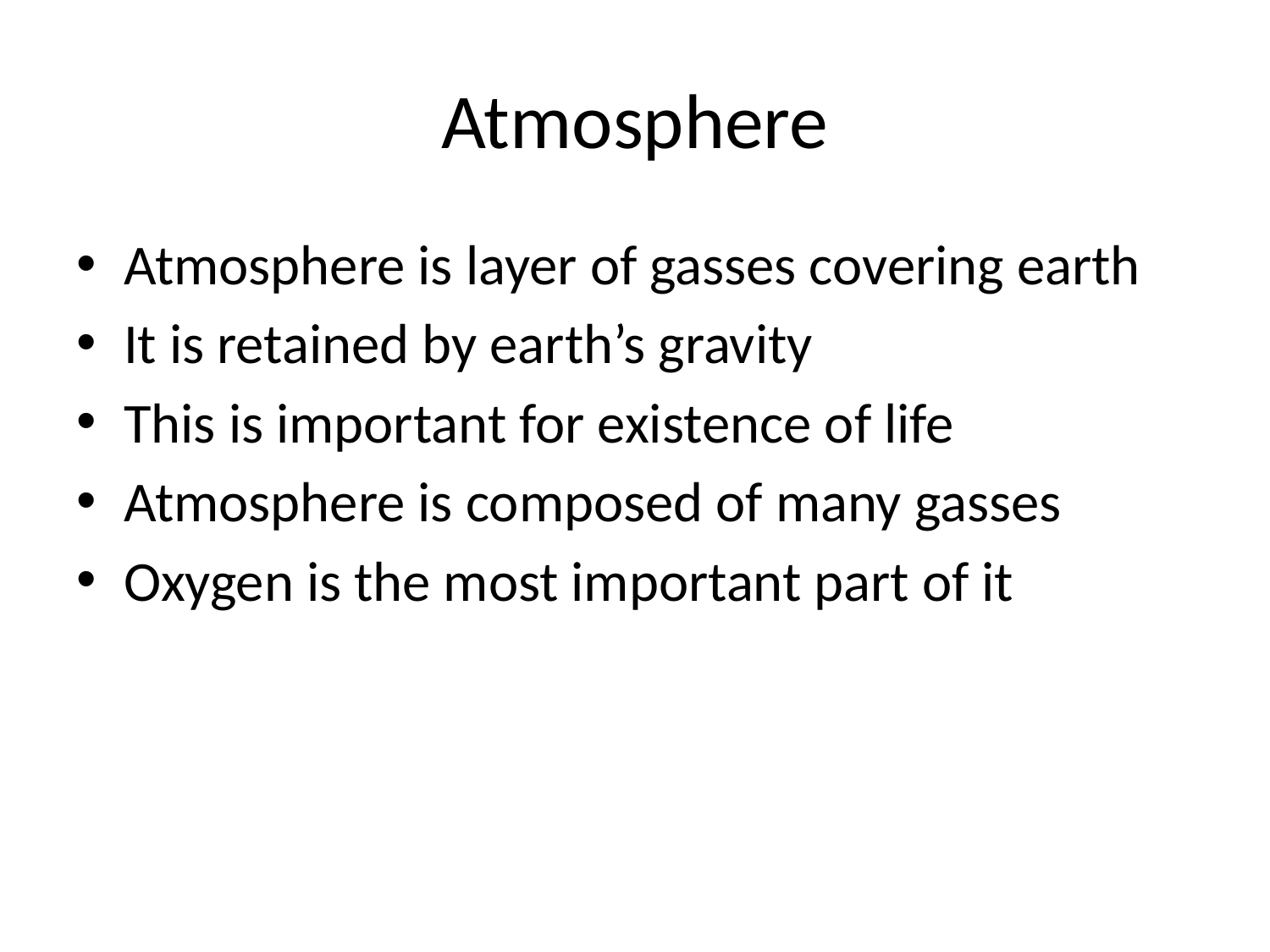

# Atmosphere
Atmosphere is layer of gasses covering earth
It is retained by earth’s gravity
This is important for existence of life
Atmosphere is composed of many gasses
Oxygen is the most important part of it